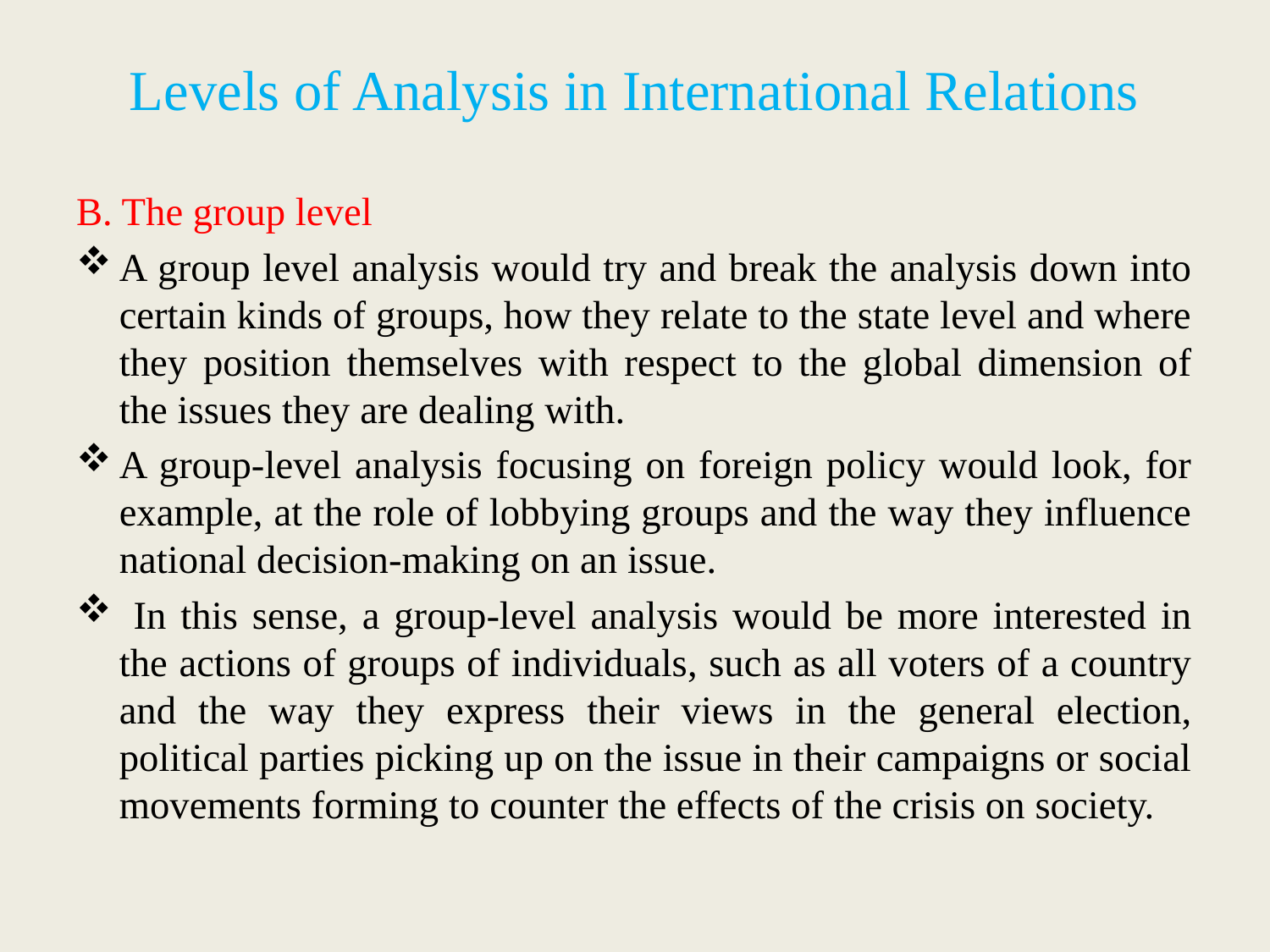

# Levels of Analysis in International Relations
B. The group level
A group level analysis would try and break the analysis down into certain kinds of groups, how they relate to the state level and where they position themselves with respect to the global dimension of the issues they are dealing with.
A group-level analysis focusing on foreign policy would look, for example, at the role of lobbying groups and the way they influence national decision-making on an issue.
 In this sense, a group-level analysis would be more interested in the actions of groups of individuals, such as all voters of a country and the way they express their views in the general election, political parties picking up on the issue in their campaigns or social movements forming to counter the effects of the crisis on society.